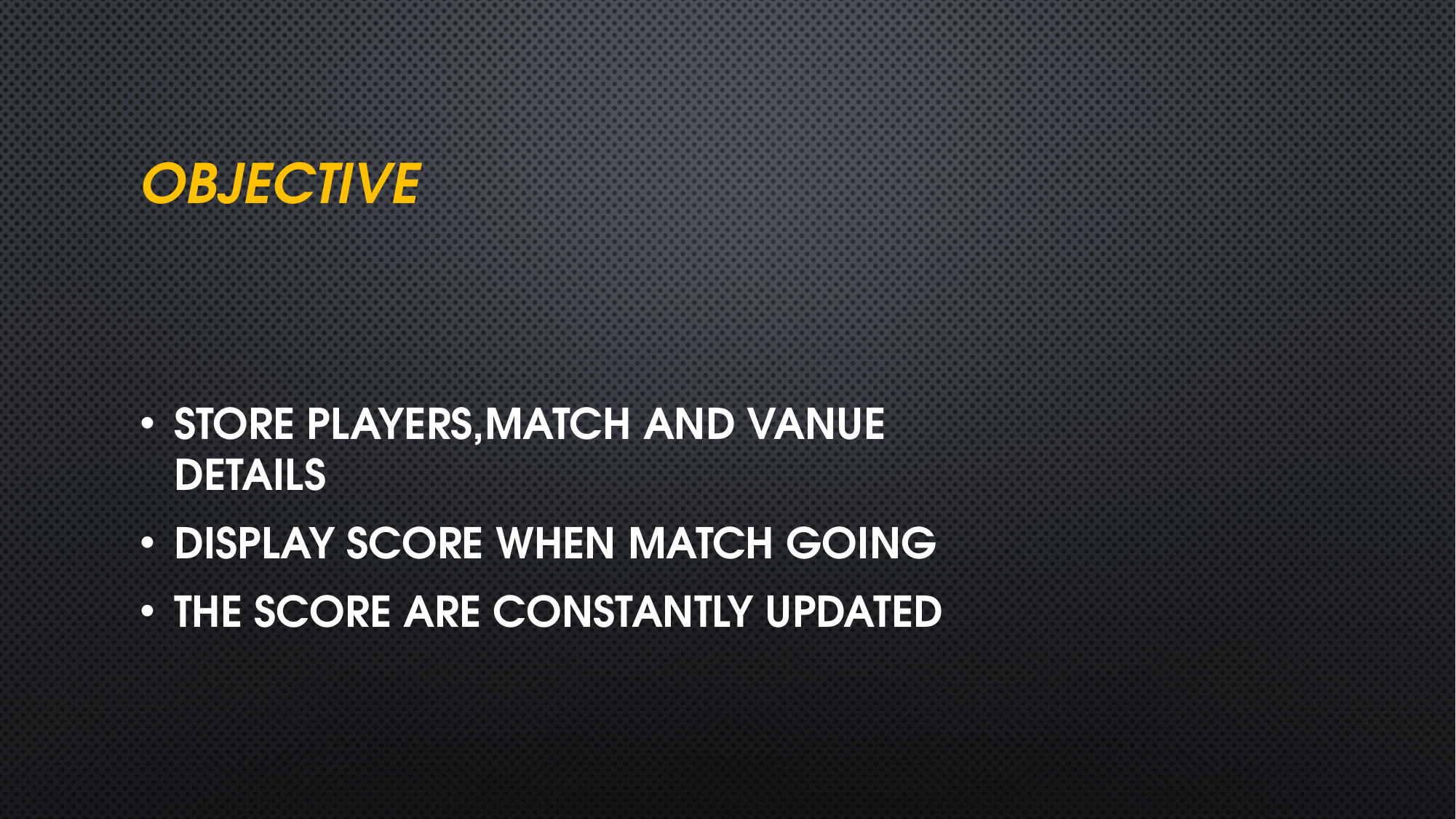

# objective
Store players,match and vanue details
Display score when match going
The score are constantly updated